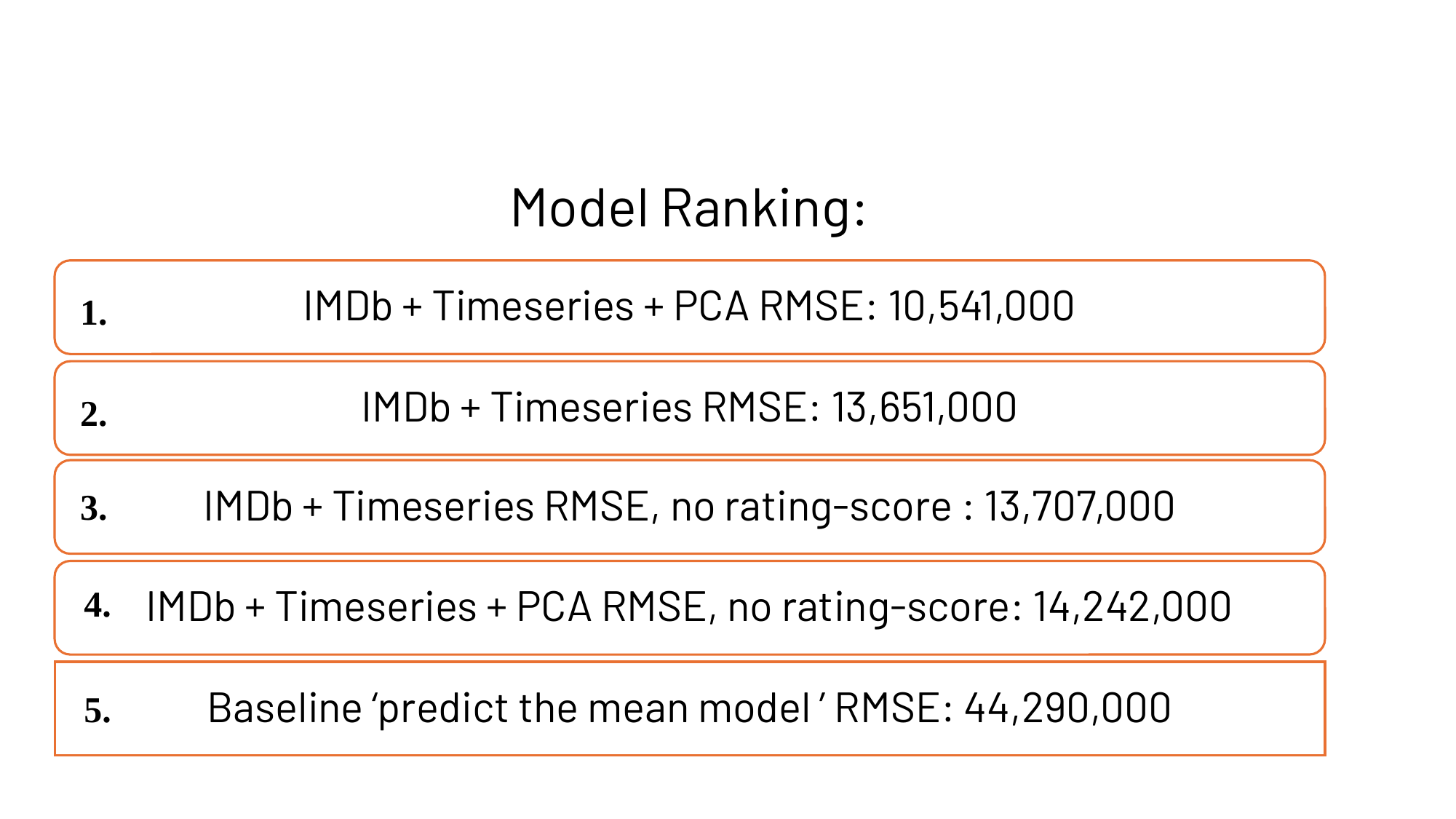

Model Ranking:
IMDb + Timeseries + PCA RMSE: 10,541,000
1.
IMDb + Timeseries RMSE: 13,651,000
2.
IMDb + Timeseries RMSE, no rating-score : 13,707,000
3.
IMDb + Timeseries + PCA RMSE, no rating-score: 14,242,000
4.
Baseline ‘predict the mean model ’ RMSE: 44,290,000
5.